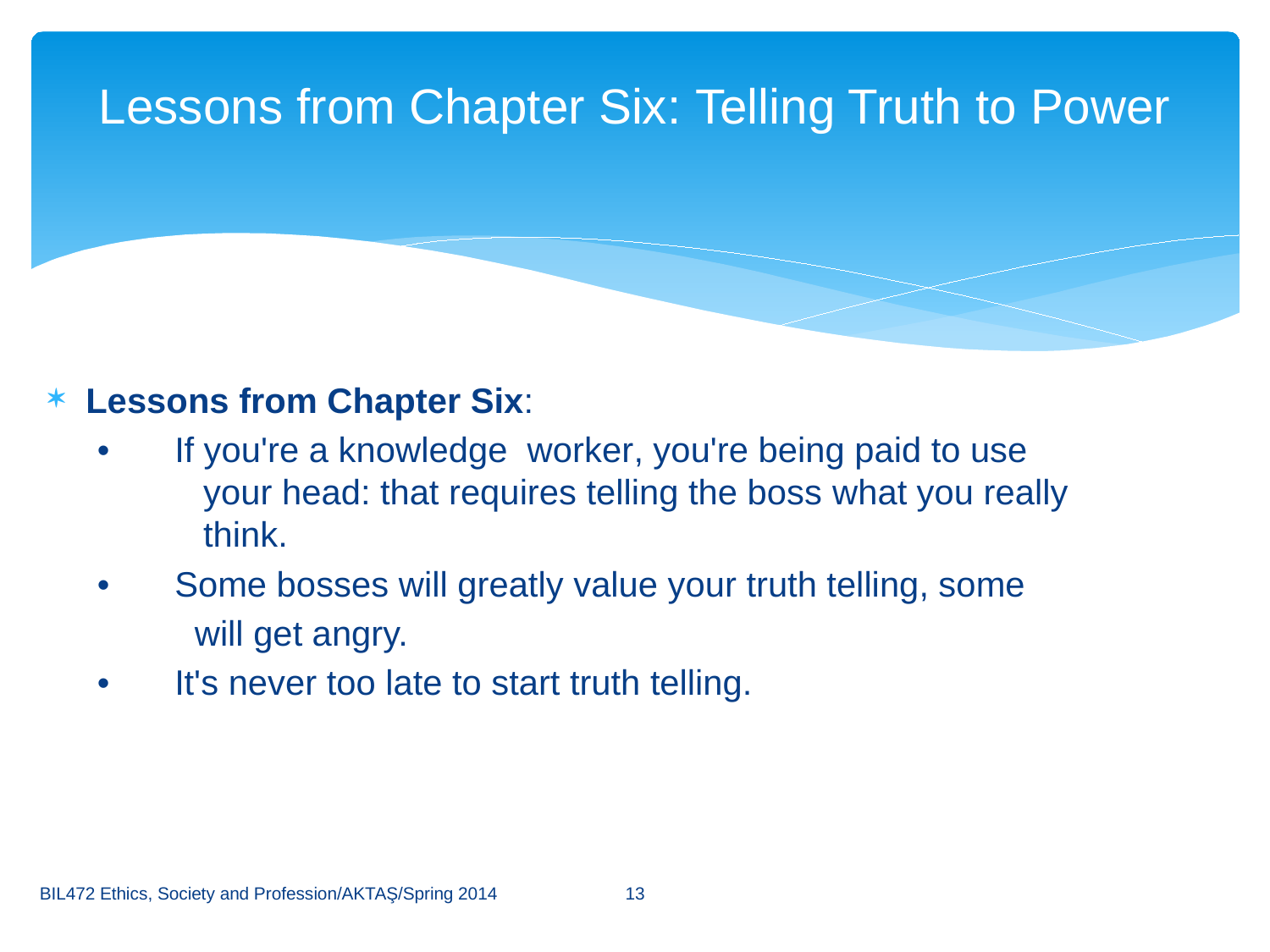

# Lessons from Chapter Six: Telling Truth to Power
Lessons from Chapter Six:
•	If you're a knowledge  worker, you're being paid to use
                your head: that requires telling the boss what you really
                think.
•	Some bosses will greatly value your truth telling, some
          will get angry.
•	It's never too late to start truth telling.

13
BIL472 Ethics, Society and Profession/AKTAŞ/Spring 2014